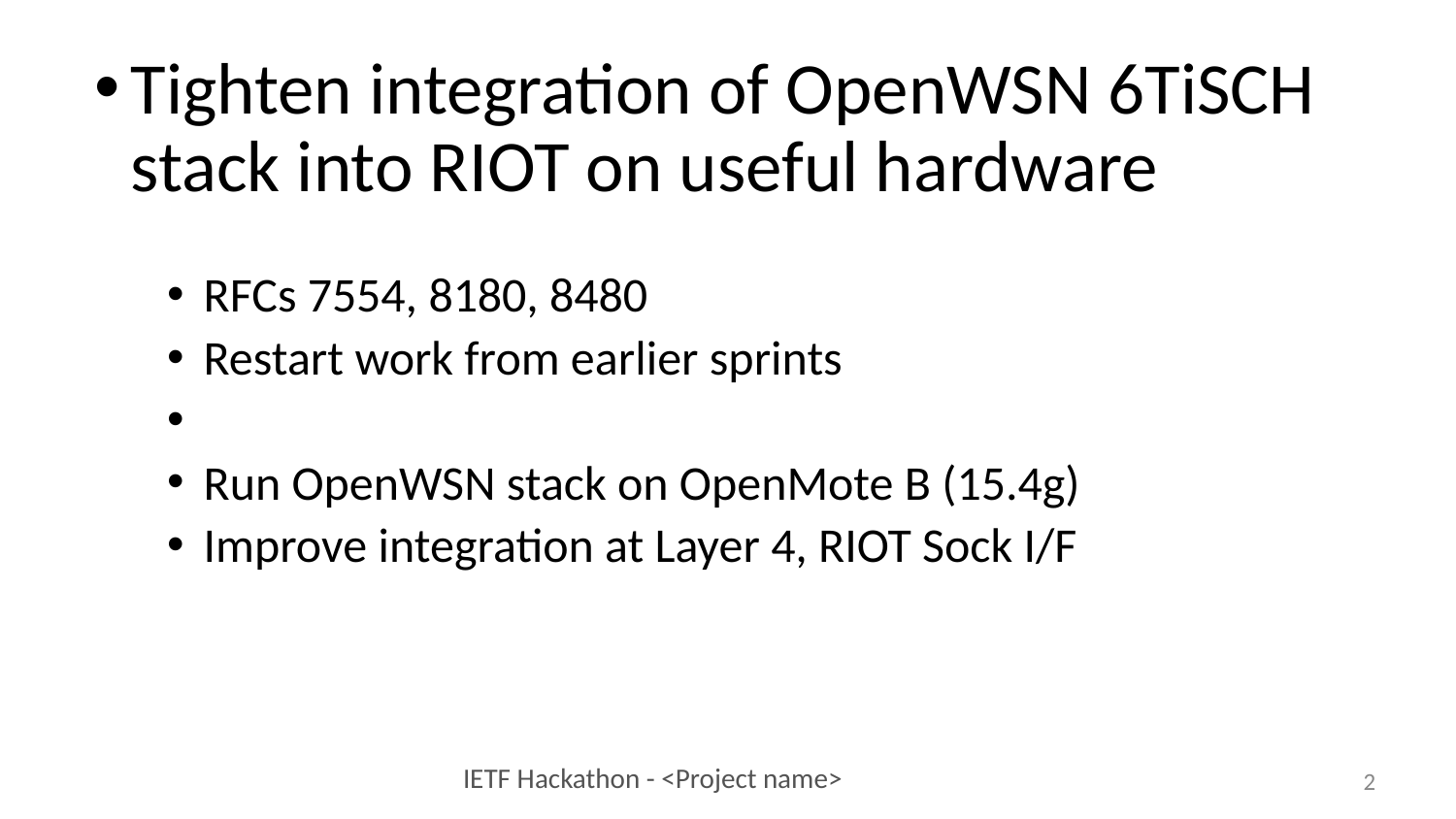

Tighten integration of OpenWSN 6TiSCH stack into RIOT on useful hardware
RFCs 7554, 8180, 8480
Restart work from earlier sprints

Run OpenWSN stack on OpenMote B (15.4g)
Improve integration at Layer 4, RIOT Sock I/F

2